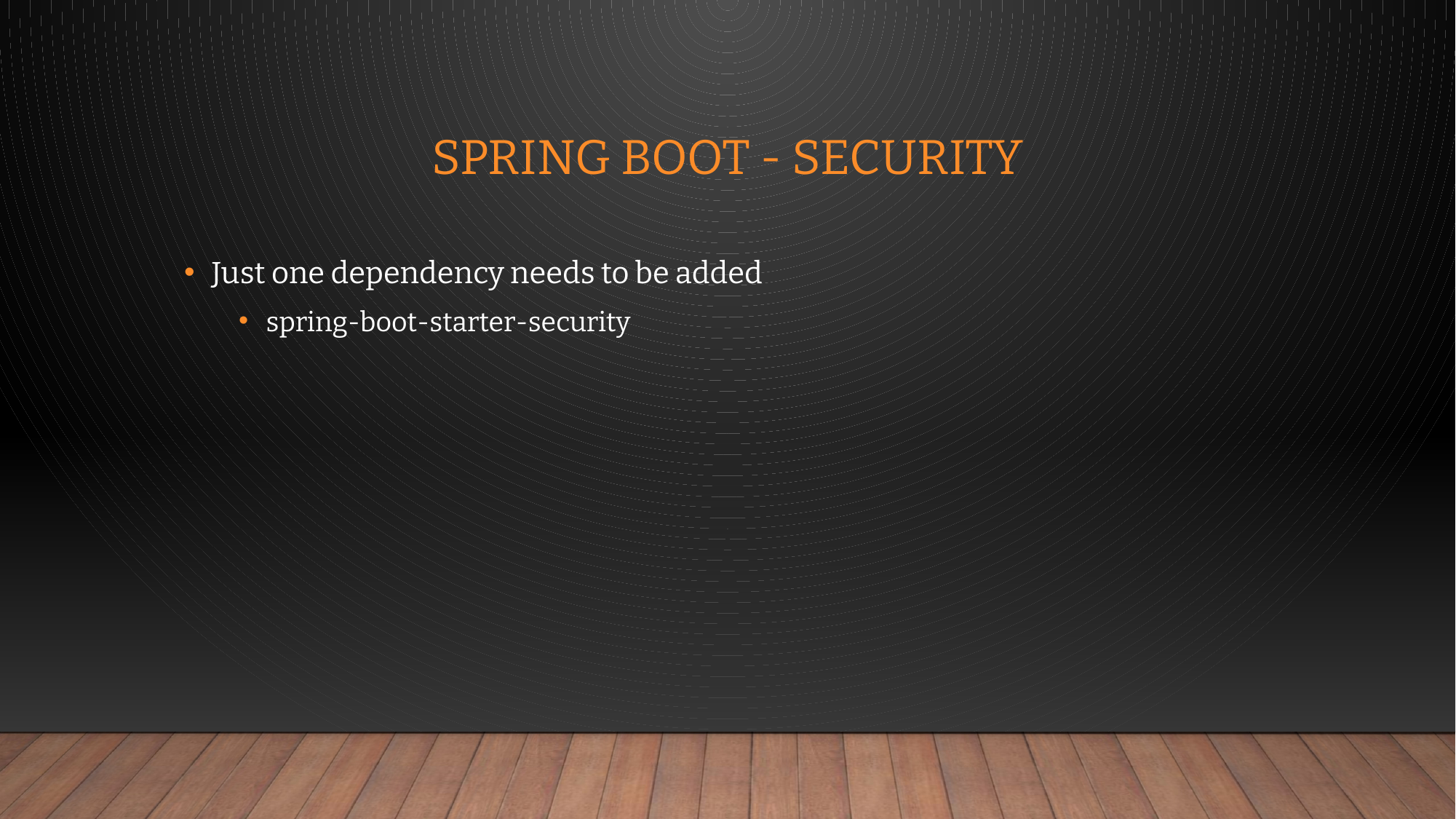

# SPRING BOOT - Security
Just one dependency needs to be added
spring-boot-starter-security